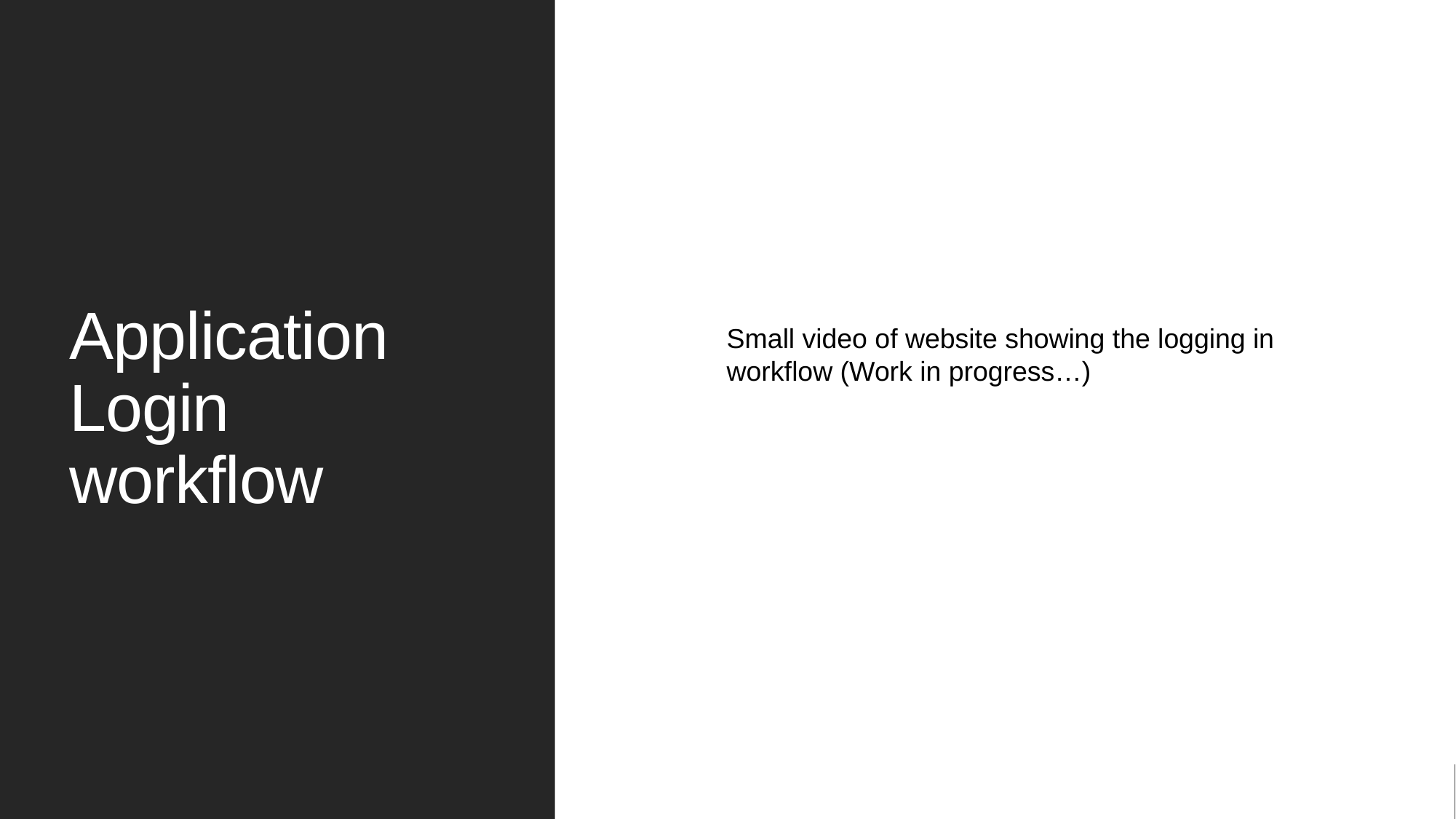

# Application Login workflow
Small video of website showing the logging in workflow (Work in progress…)